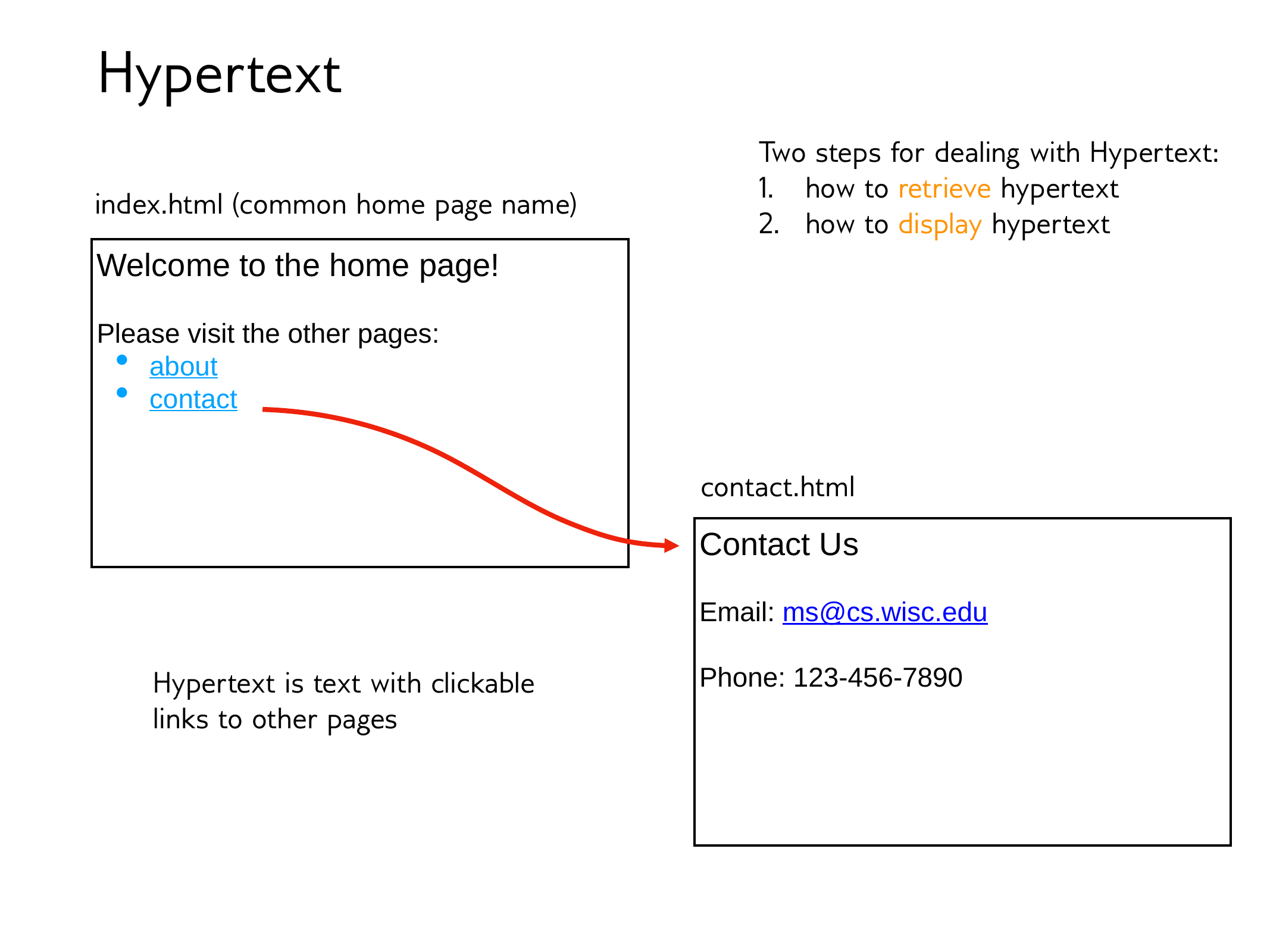

# Hypertext
Two steps for dealing with Hypertext:
how to retrieve hypertext
how to display hypertext
index.html (common home page name)
Welcome to the home page!

Please visit the other pages:
about
contact

contact.html
Contact Us

Email: ms@cs.wisc.edu

Phone: 123-456-7890
Hypertext is text with clickable
links to other pages